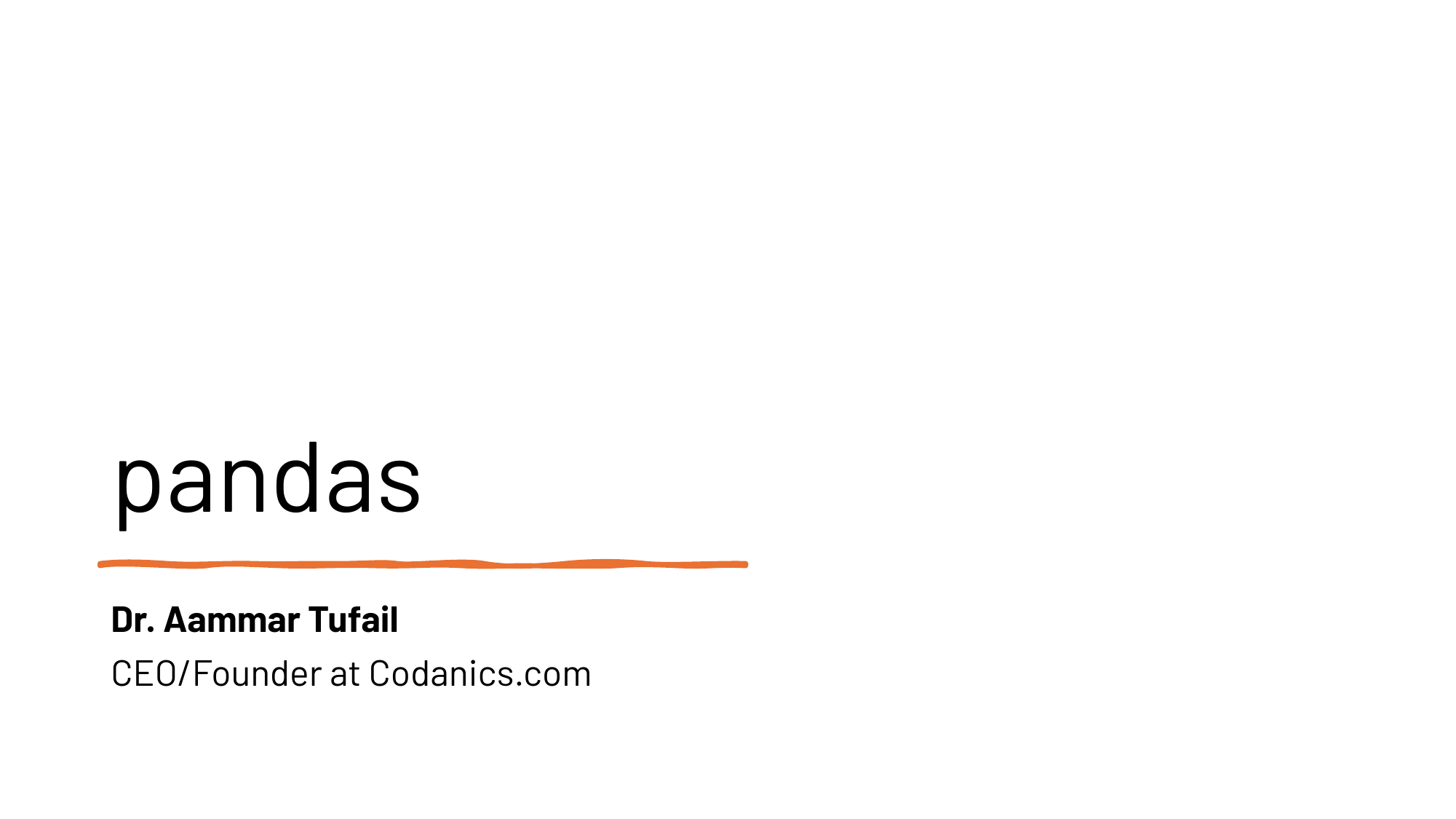

# pandas

Dr. Aammar Tufail
CEO/Founder at Codanics.com